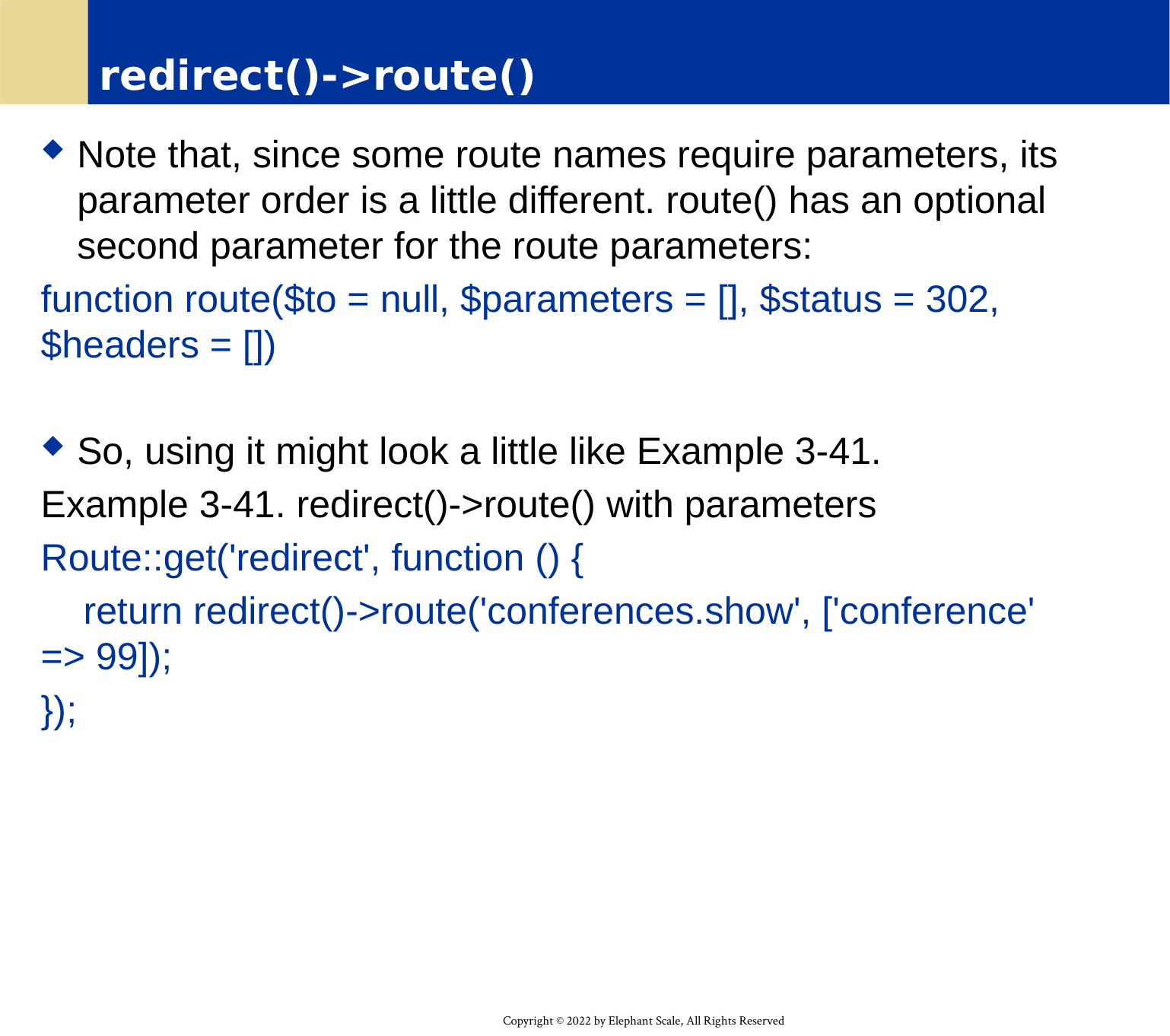

# redirect()->route()
Note that, since some route names require parameters, its parameter order is a little different. route() has an optional second parameter for the route parameters:
function route($to = null, $parameters = [], $status = 302, $headers = [])

So, using it might look a little like Example 3-41.
Example 3-41. redirect()->route() with parameters
Route::get('redirect', function () {
    return redirect()->route('conferences.show', ['conference' => 99]);
});
Copyright © 2022 by Elephant Scale, All Rights Reserved